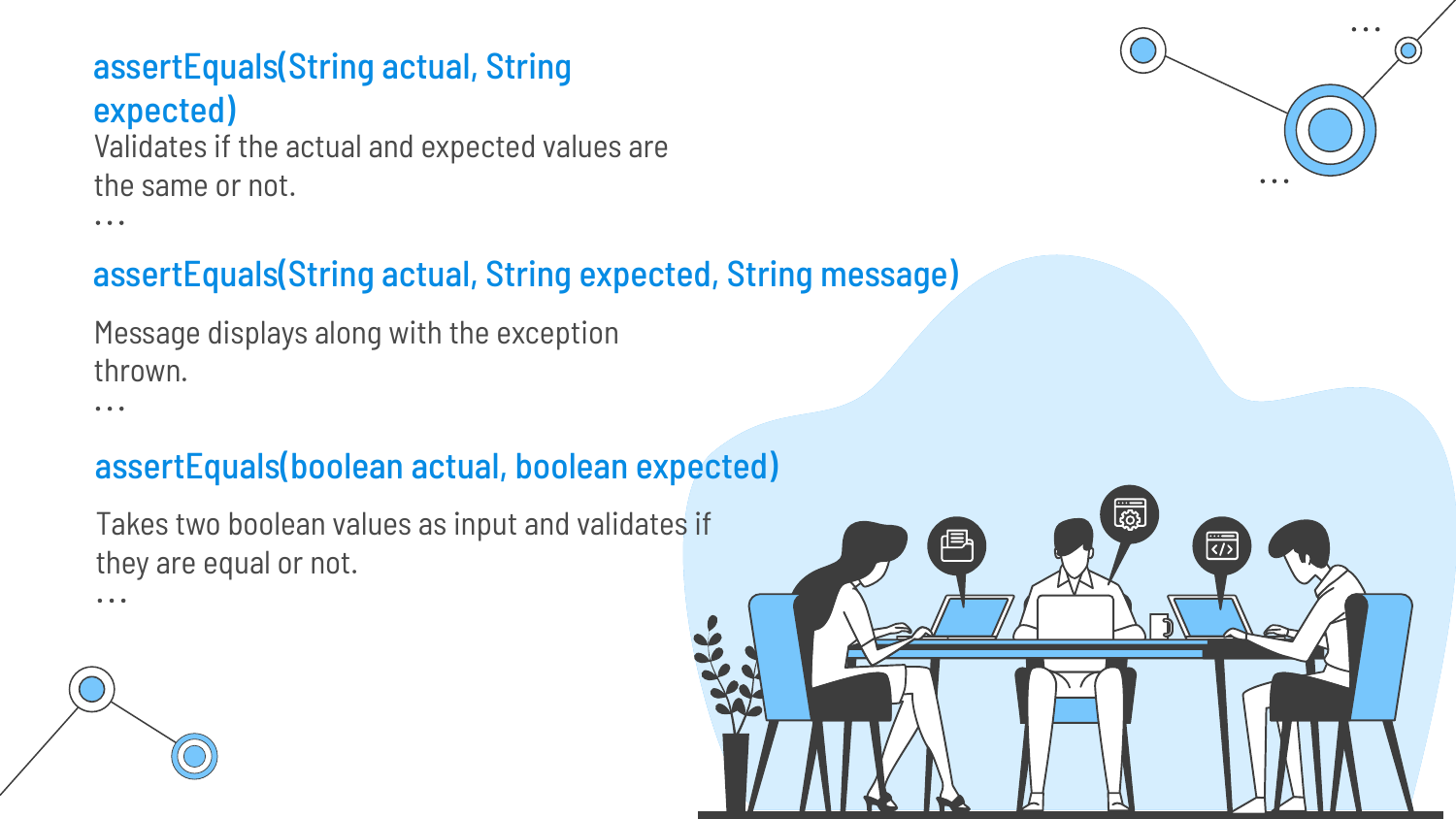

assertEquals(String actual, String expected)
Validates if the actual and expected values are the same or not.

assertEquals(String actual, String expected, String message)

Message displays along with the exception thrown.

assertEquals(boolean actual, boolean expected)
Takes two boolean values as input and validates if they are equal or not.